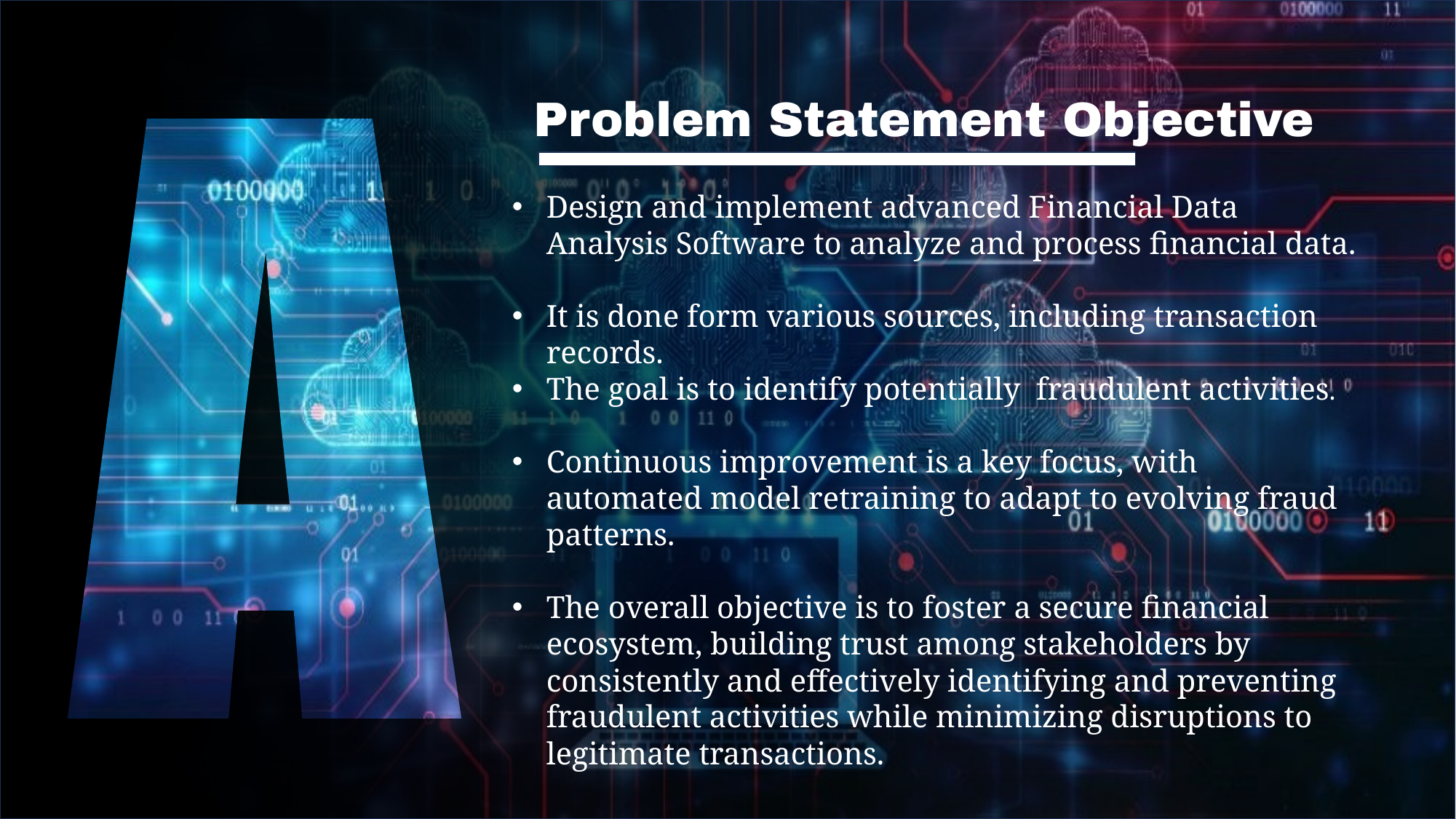

Problem Statement Objective

Design and implement advanced Financial Data Analysis Software to analyze and process financial data.

It is done form various sources, including transaction records.
The goal is to identify potentially  fraudulent activities.

Continuous improvement is a key focus, with automated model retraining to adapt to evolving fraud patterns.

The overall objective is to foster a secure financial ecosystem, building trust among stakeholders by consistently and effectively identifying and preventing fraudulent activities while minimizing disruptions to legitimate transactions.